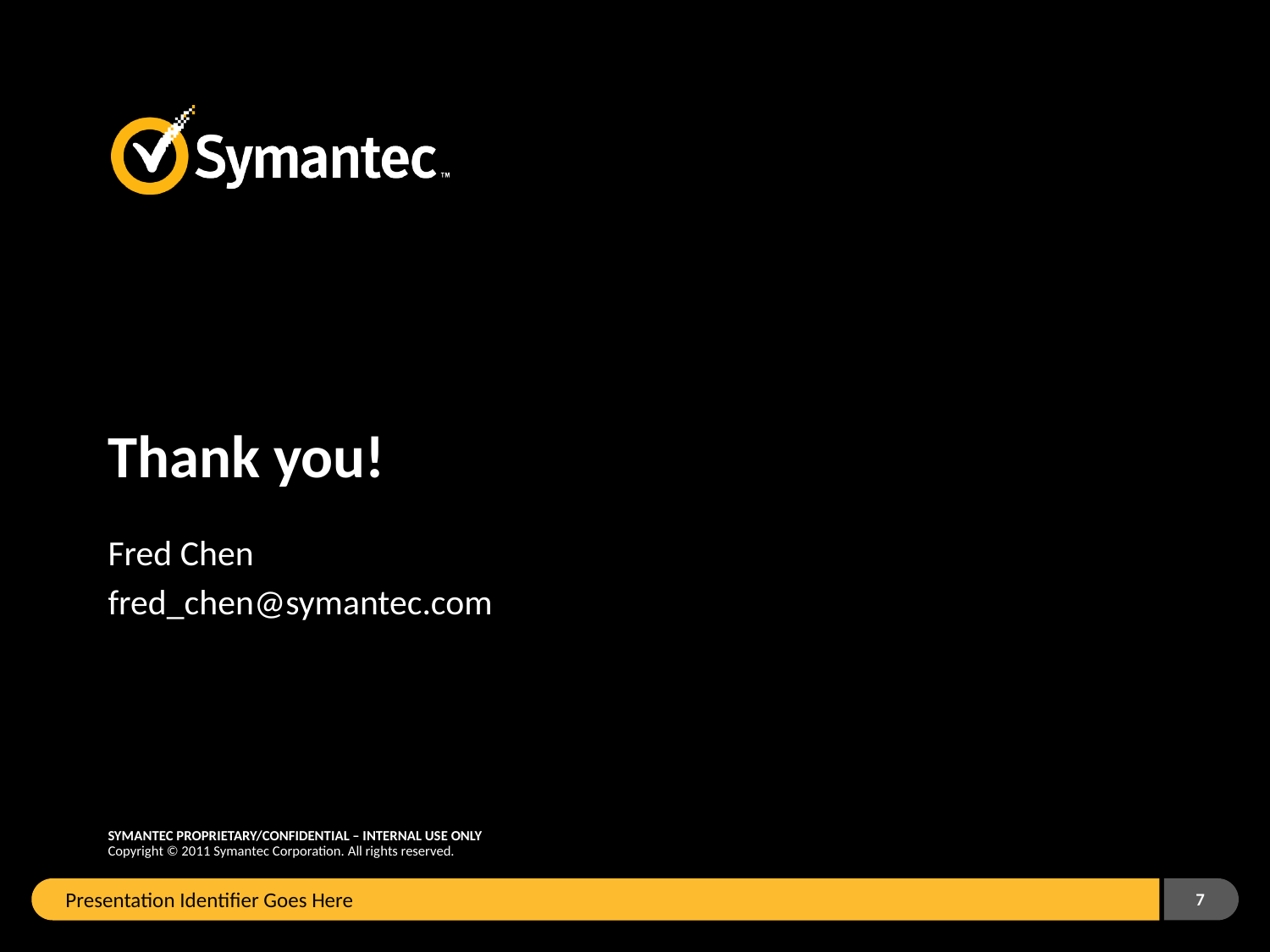

Fred Chen
fred_chen@symantec.com
Presentation Identifier Goes Here
7